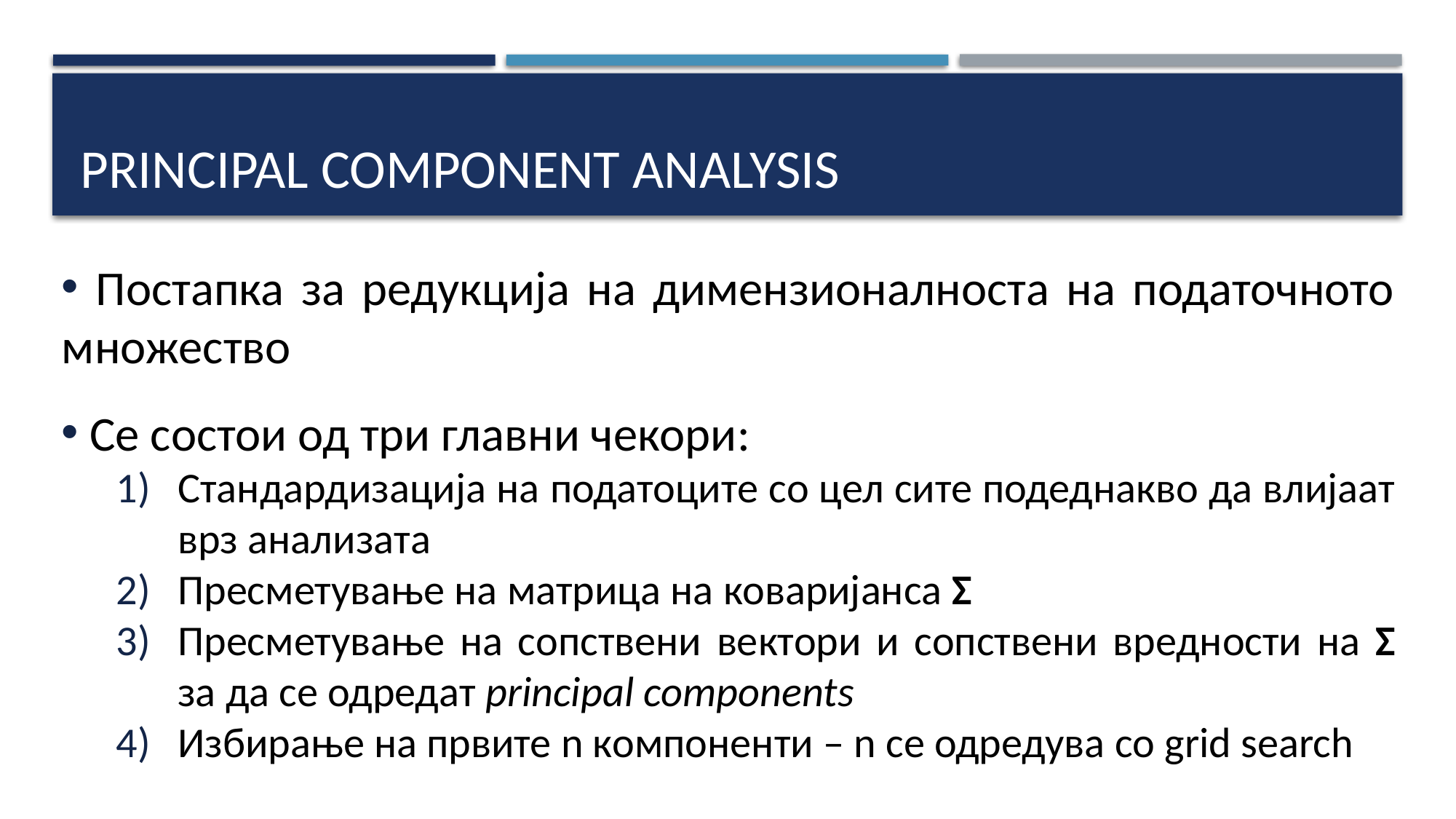

# principal component analysis
 Постапка за редукција на димензионалноста на податочното множество

 Се состои од три главни чекори:
Стандардизација на податоците со цел сите подеднакво да влијаат врз анализата
Пресметување на матрица на коваријанса Σ
Пресметување на сопствени вектори и сопствени вредности на Σ за да се одредат principal components
Избирање на првите n компоненти – n се одредува со grid search